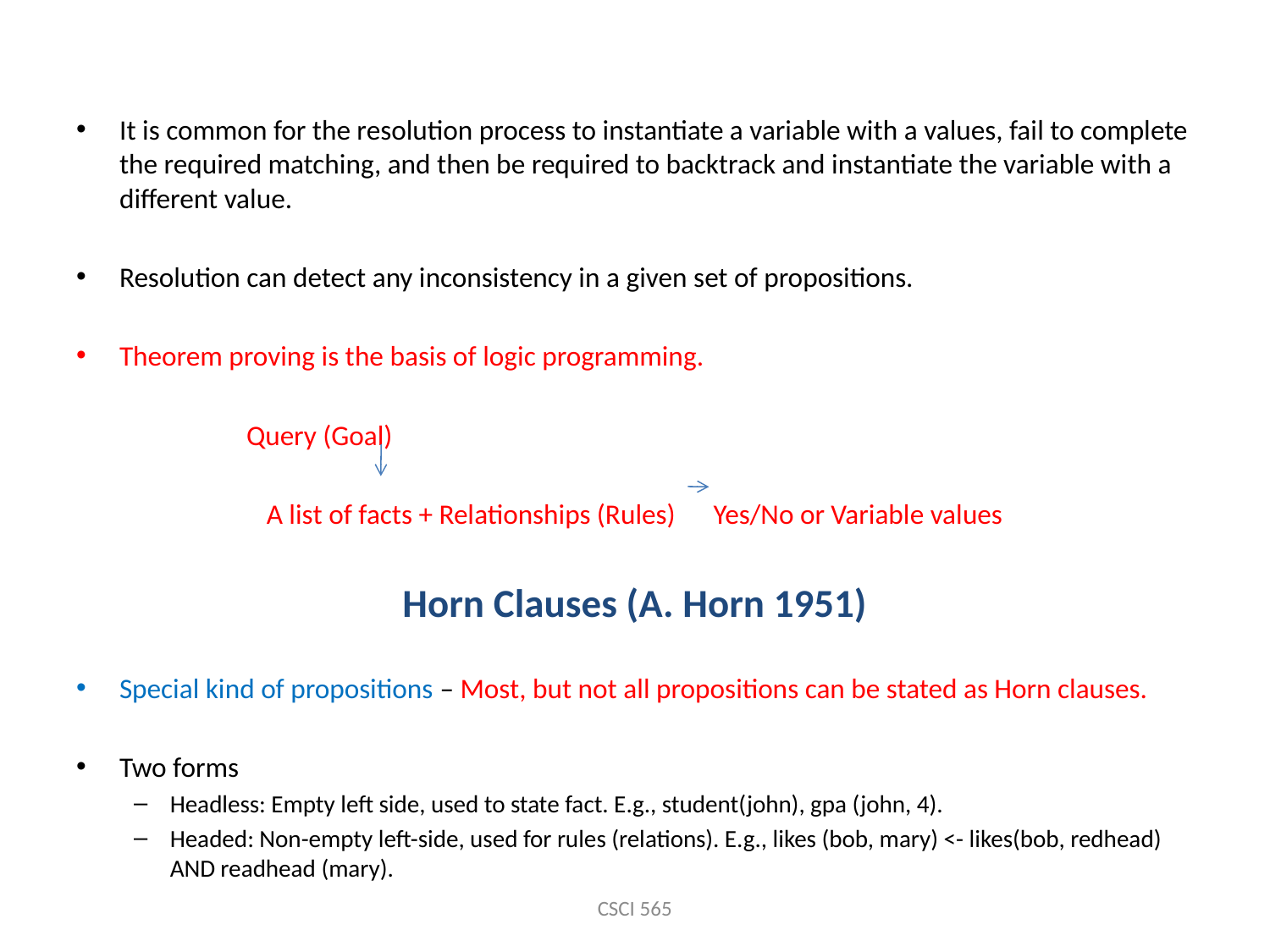

It is common for the resolution process to instantiate a variable with a values, fail to complete the required matching, and then be required to backtrack and instantiate the variable with a different value.

Resolution can detect any inconsistency in a given set of propositions.

Theorem proving is the basis of logic programming.

			Query (Goal)

A list of facts + Relationships (Rules)      Yes/No or Variable values

Horn Clauses (A. Horn 1951)

Special kind of propositions – Most, but not all propositions can be stated as Horn clauses.

Two forms
Headless: Empty left side, used to state fact. E.g., student(john), gpa (john, 4).
Headed: Non-empty left-side, used for rules (relations). E.g., likes (bob, mary) <- likes(bob, redhead) AND readhead (mary).

CSCI 565